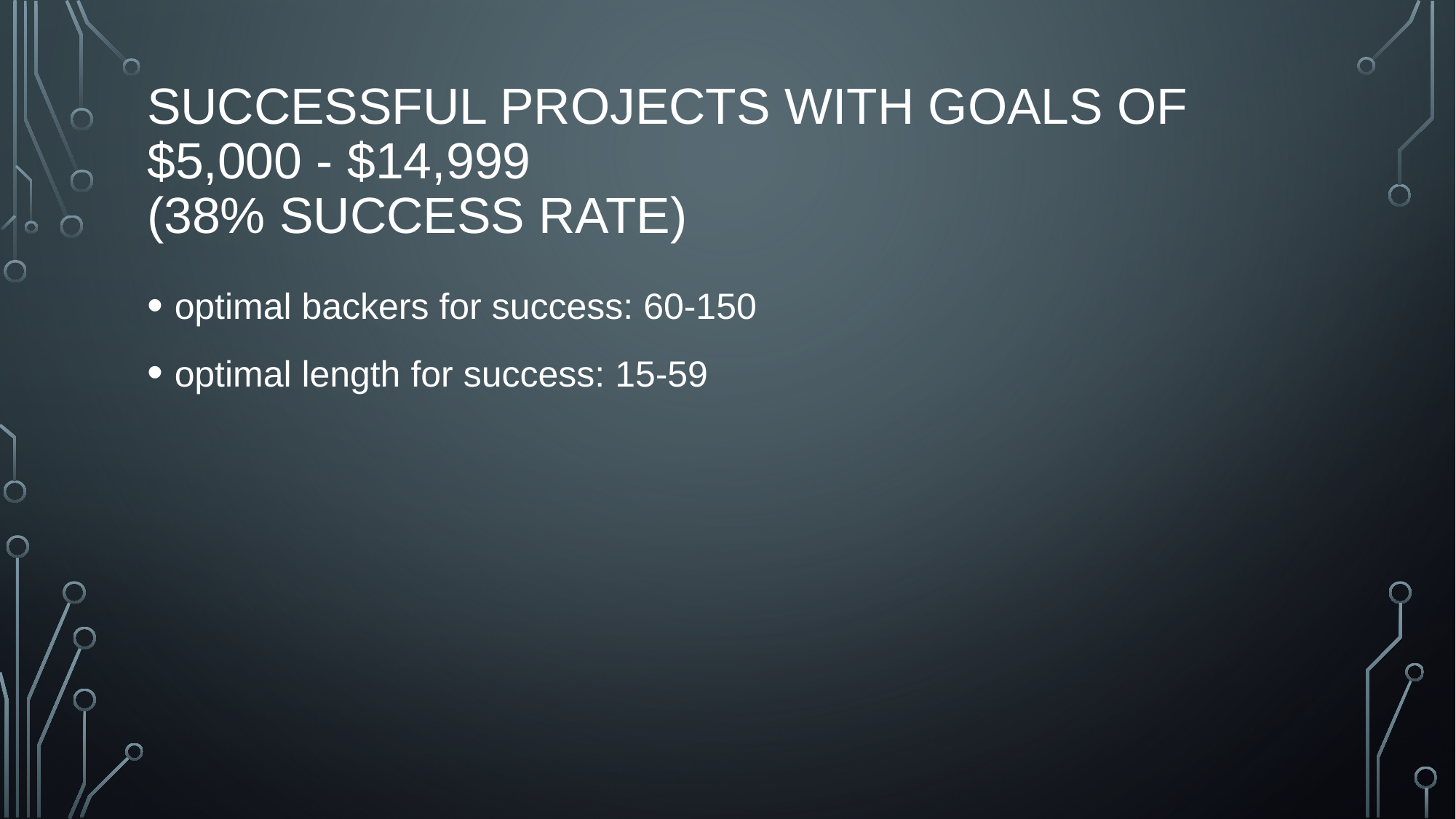

# Successful Projects with Goals of $5,000 - $14,999 (38% success rate)
optimal backers for success: 60-150
optimal length for success: 15-59